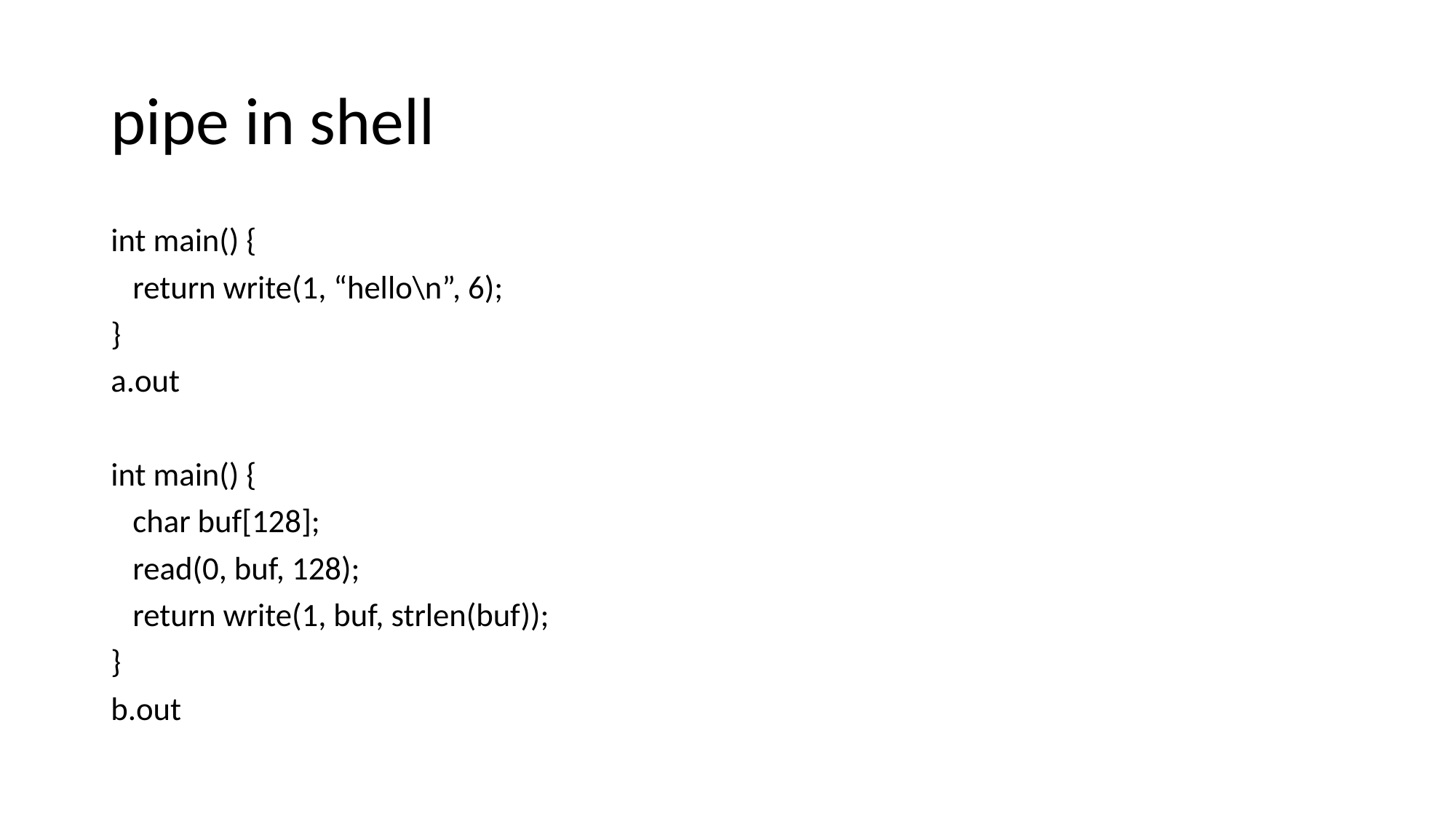

# pipe in shell
int main() {
   return write(1, “hello\n”, 6);
}
a.out

int main() {
   char buf[128];
   read(0, buf, 128);
   return write(1, buf, strlen(buf));
}
b.out